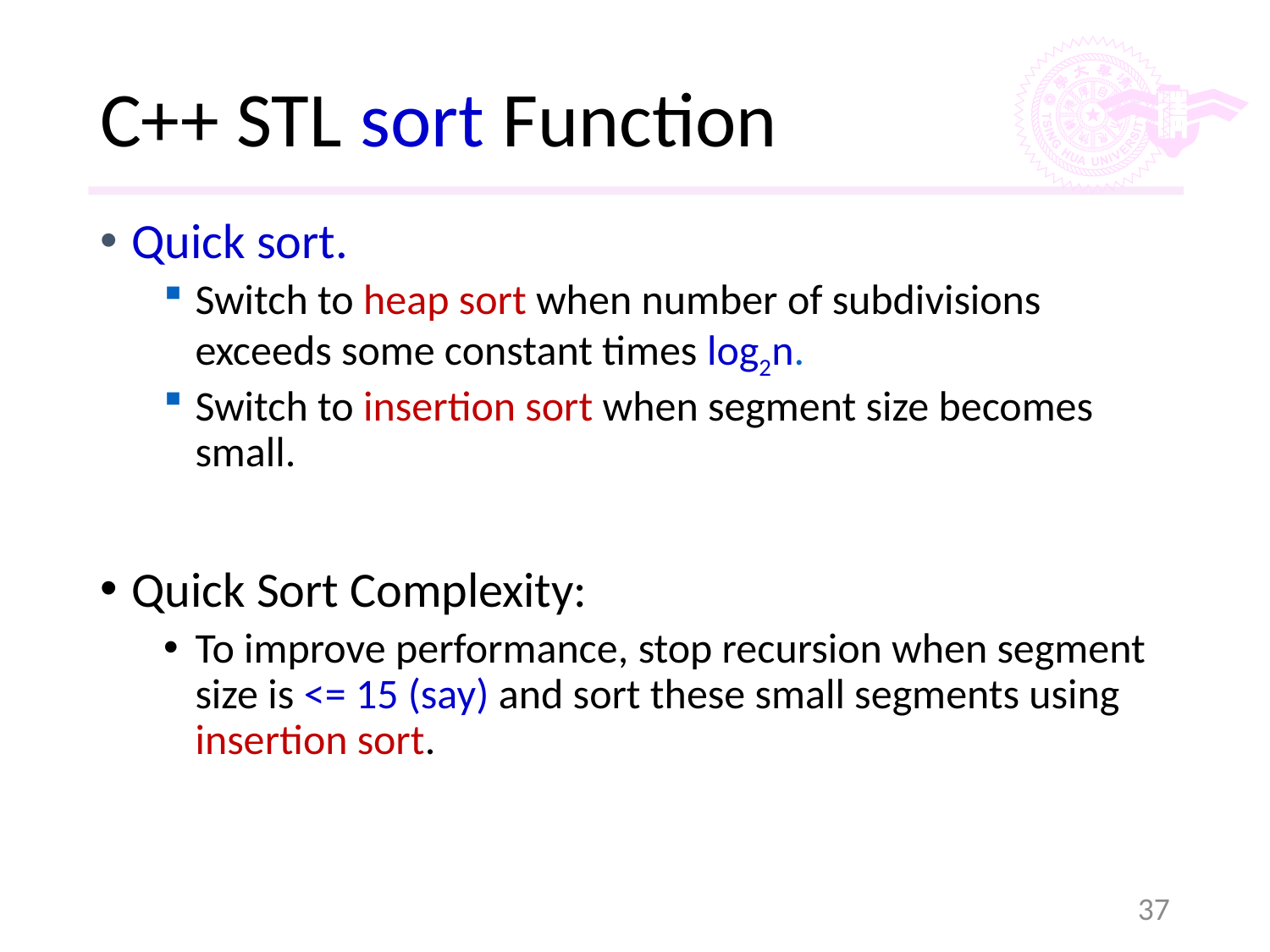

# C++ STL sort Function
Quick sort.
Switch to heap sort when number of subdivisions exceeds some constant times log2n.
Switch to insertion sort when segment size becomes small.

Quick Sort Complexity:
To improve performance, stop recursion when segment size is <= 15 (say) and sort these small segments using insertion sort.

37